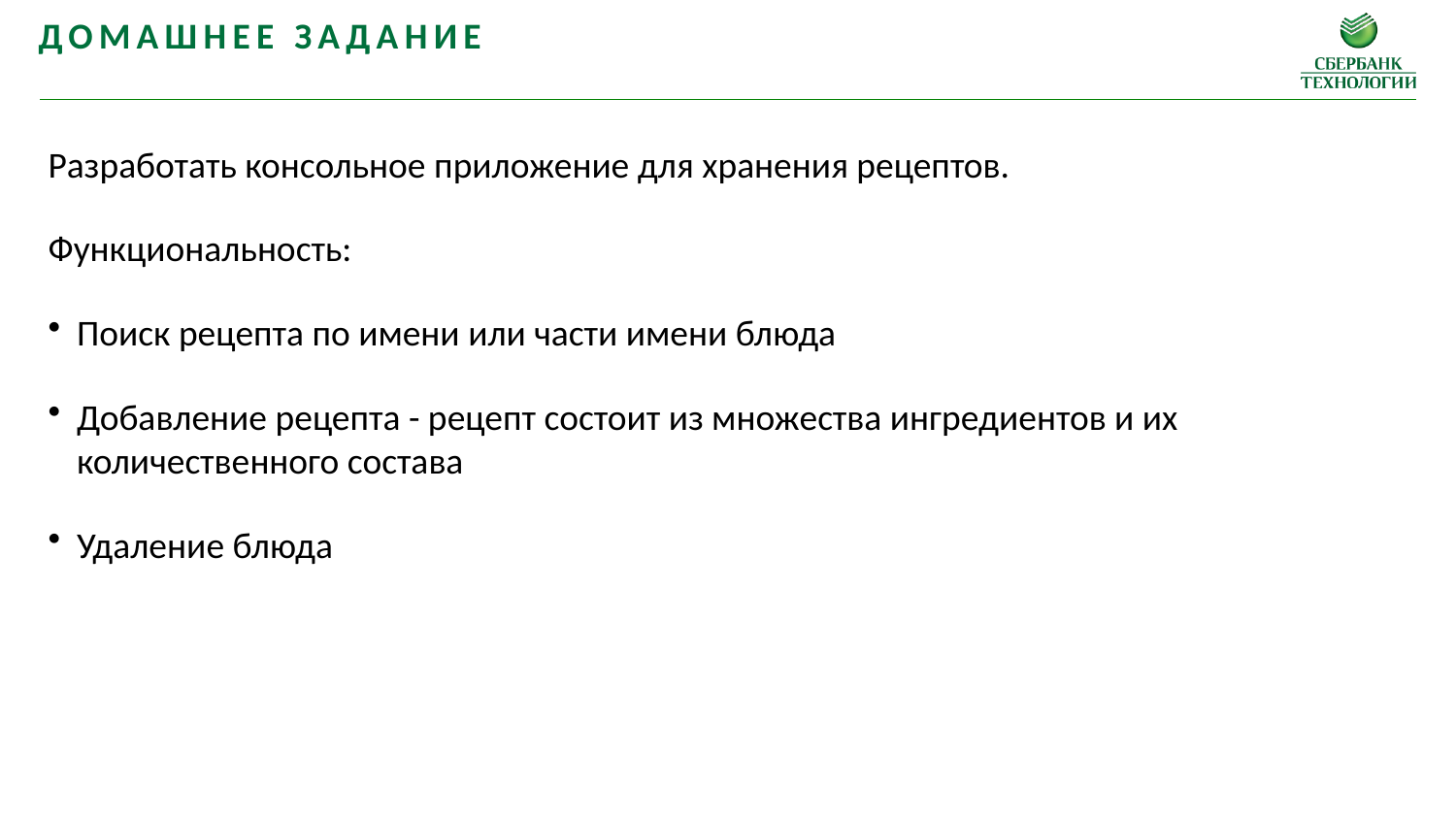

Домашнее задание
Разработать консольное приложение для хранения рецептов.
Функциональность:
Поиск рецепта по имени или части имени блюда
Добавление рецепта - рецепт состоит из множества ингредиентов и их количественного состава
Удаление блюда